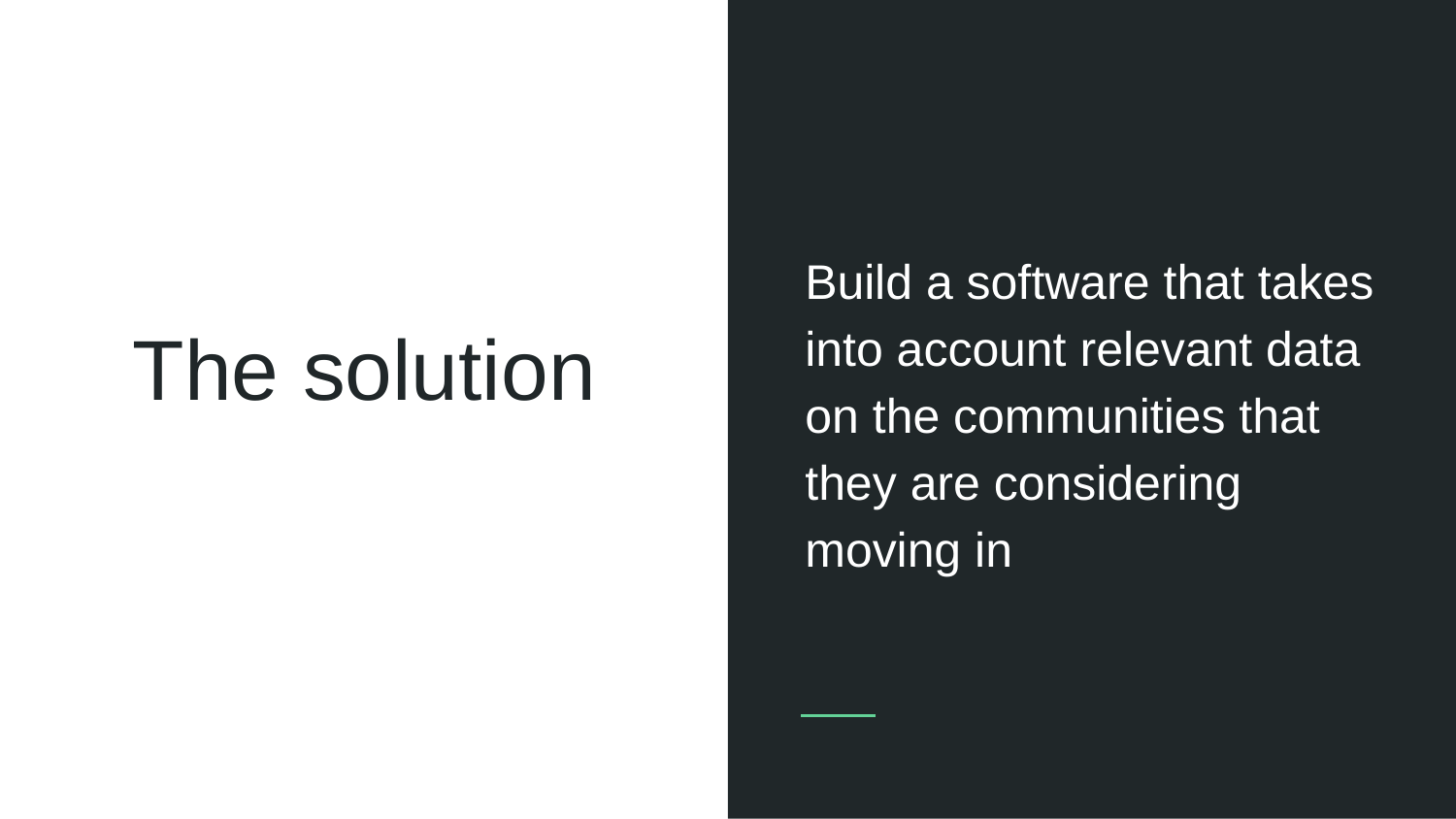

Build a software that takes into account relevant data on the communities that they are considering moving in
# The solution